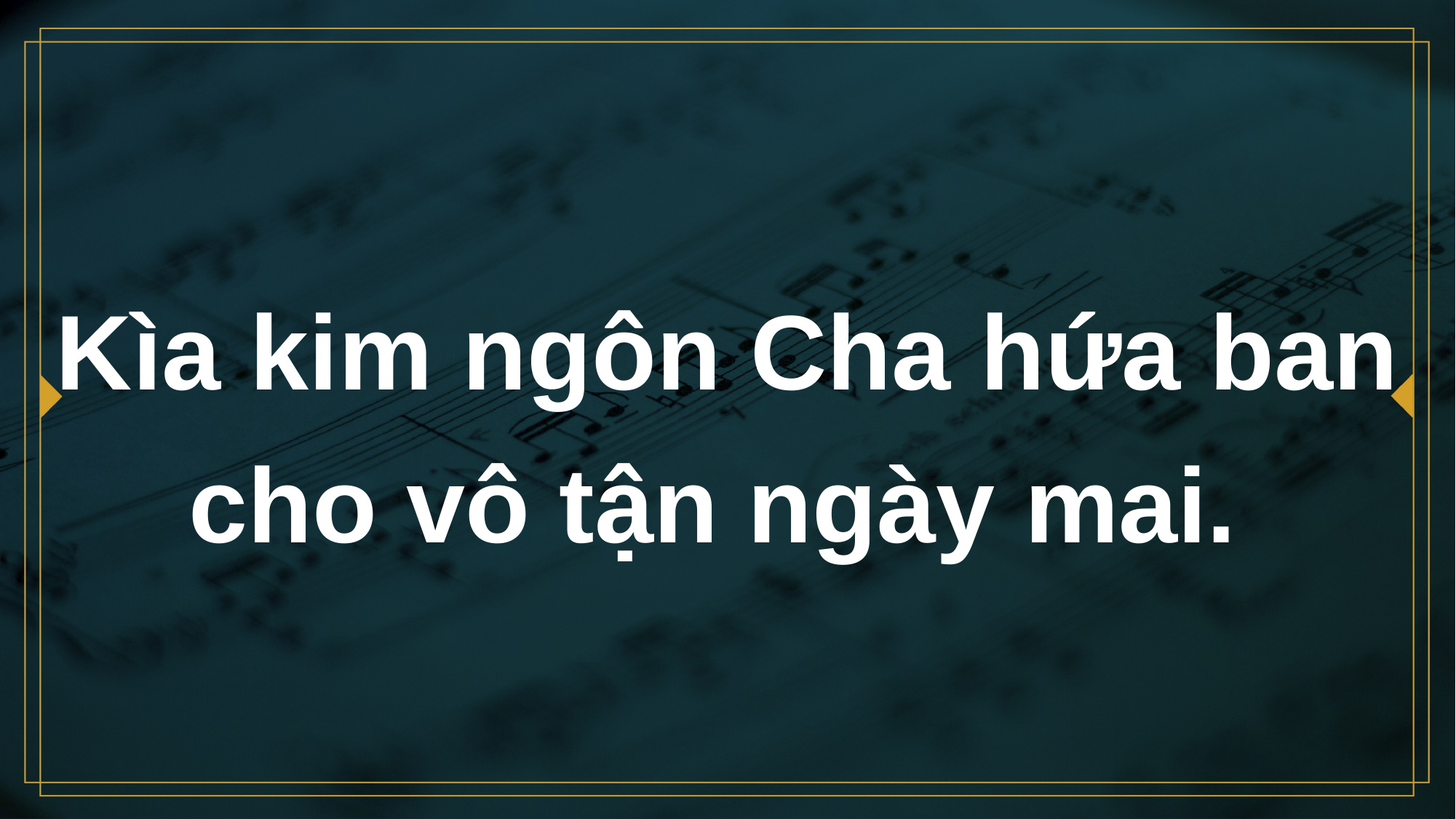

# Kìa kim ngôn Cha hứa ban cho vô tận ngày mai.